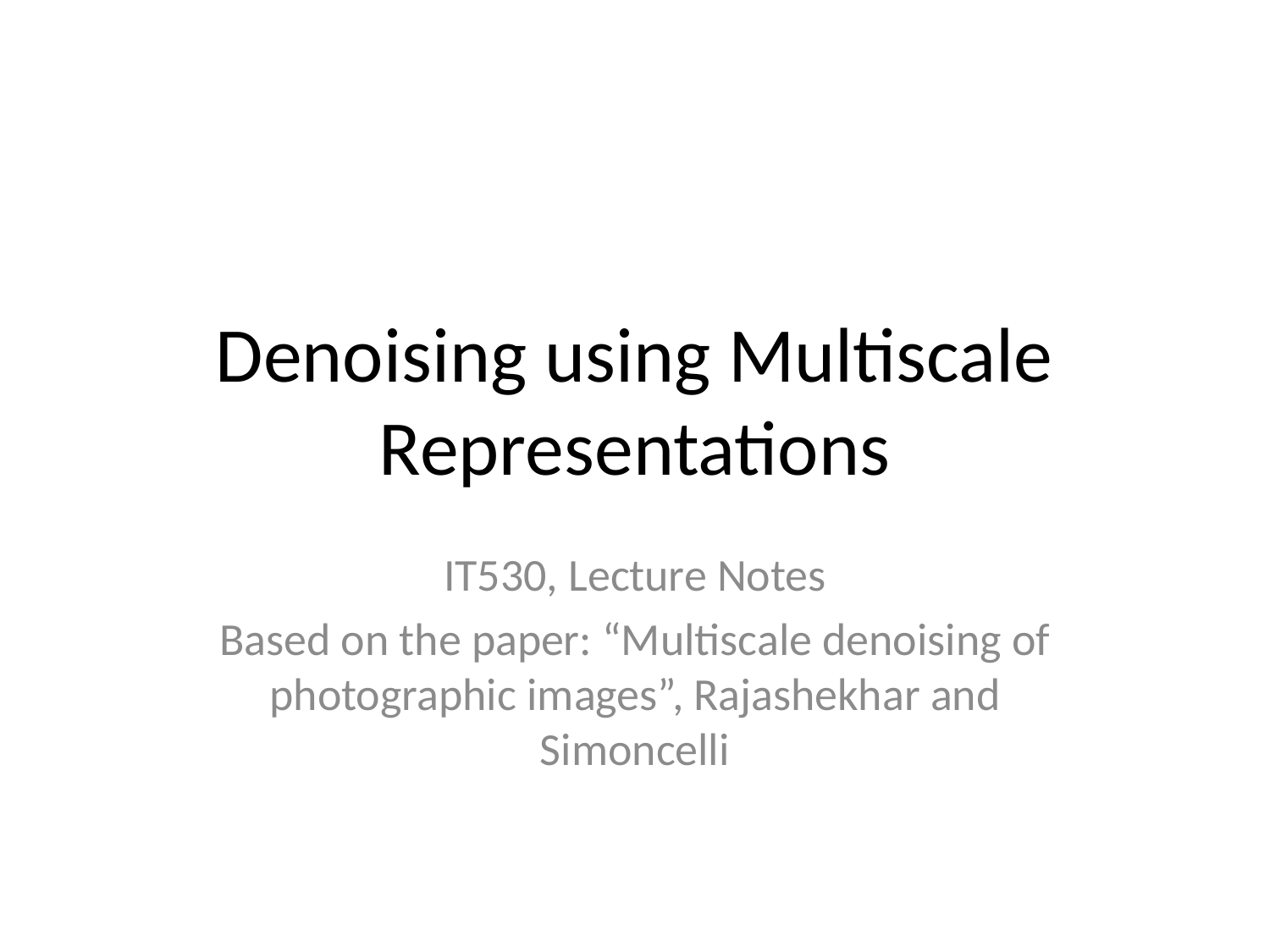

# Denoising using Multiscale Representations
IT530, Lecture Notes
Based on the paper: “Multiscale denoising of photographic images”, Rajashekhar and Simoncelli